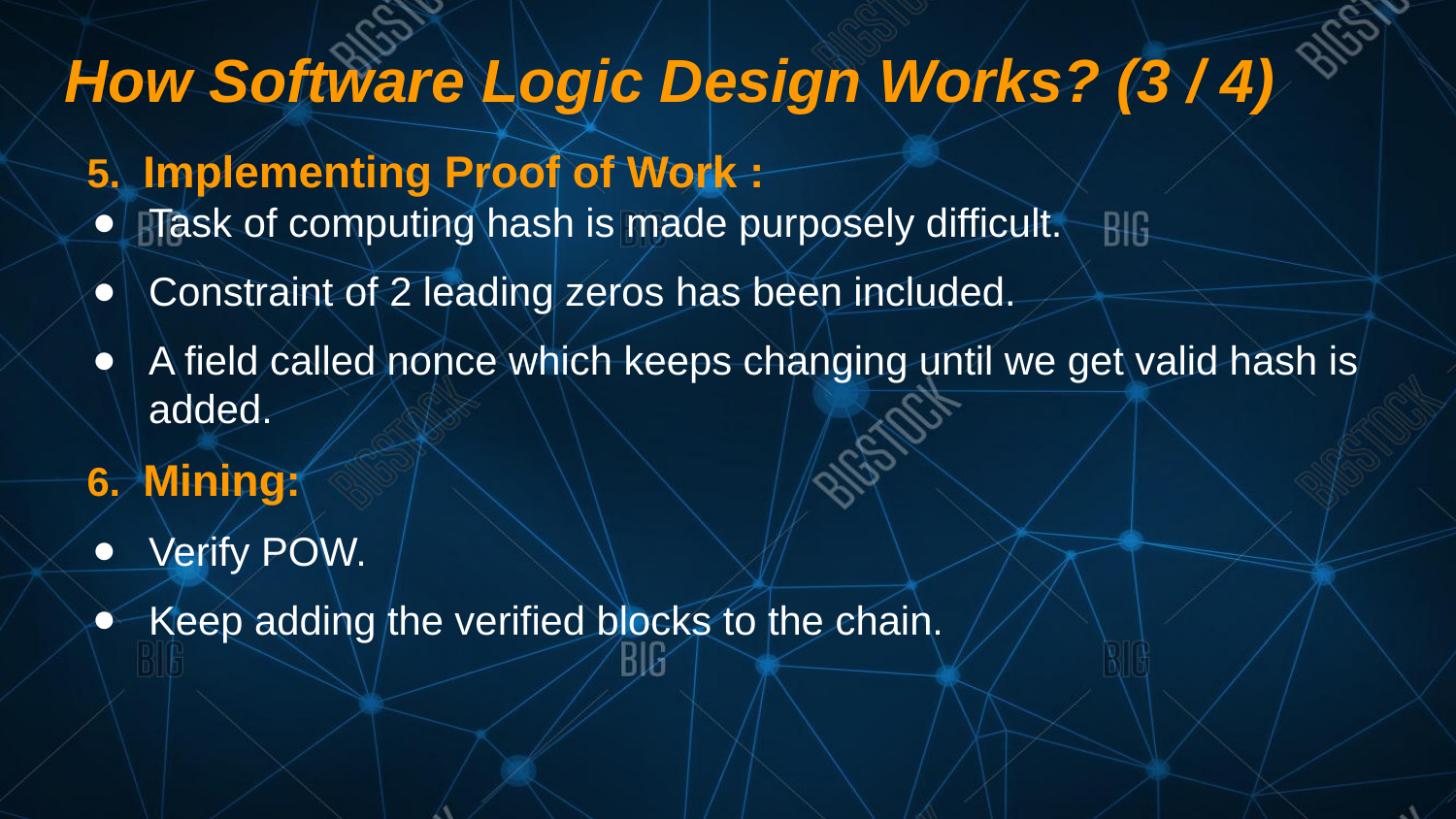

# How Software Logic Design Works? (3 / 4)
 5.  Implementing Proof of Work :
Task of computing hash is made purposely difficult.
Constraint of 2 leading zeros has been included.
A field called nonce which keeps changing until we get valid hash is added.
 6.  Mining:
Verify POW.
Keep adding the verified blocks to the chain.